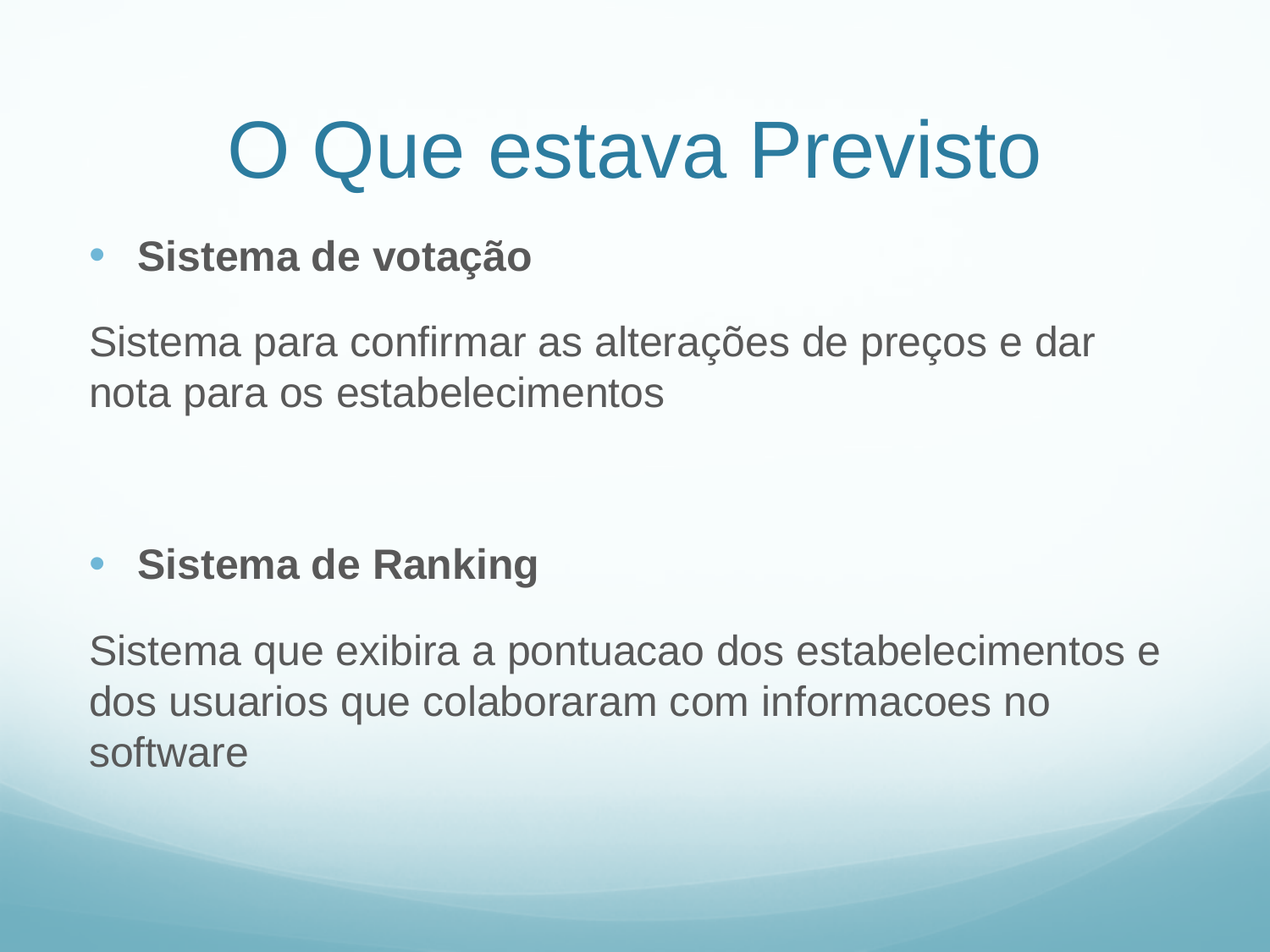

# O Que estava Previsto
Sistema de votação
Sistema para confirmar as alterações de preços e dar nota para os estabelecimentos

Sistema de Ranking
Sistema que exibira a pontuacao dos estabelecimentos e dos usuarios que colaboraram com informacoes no software